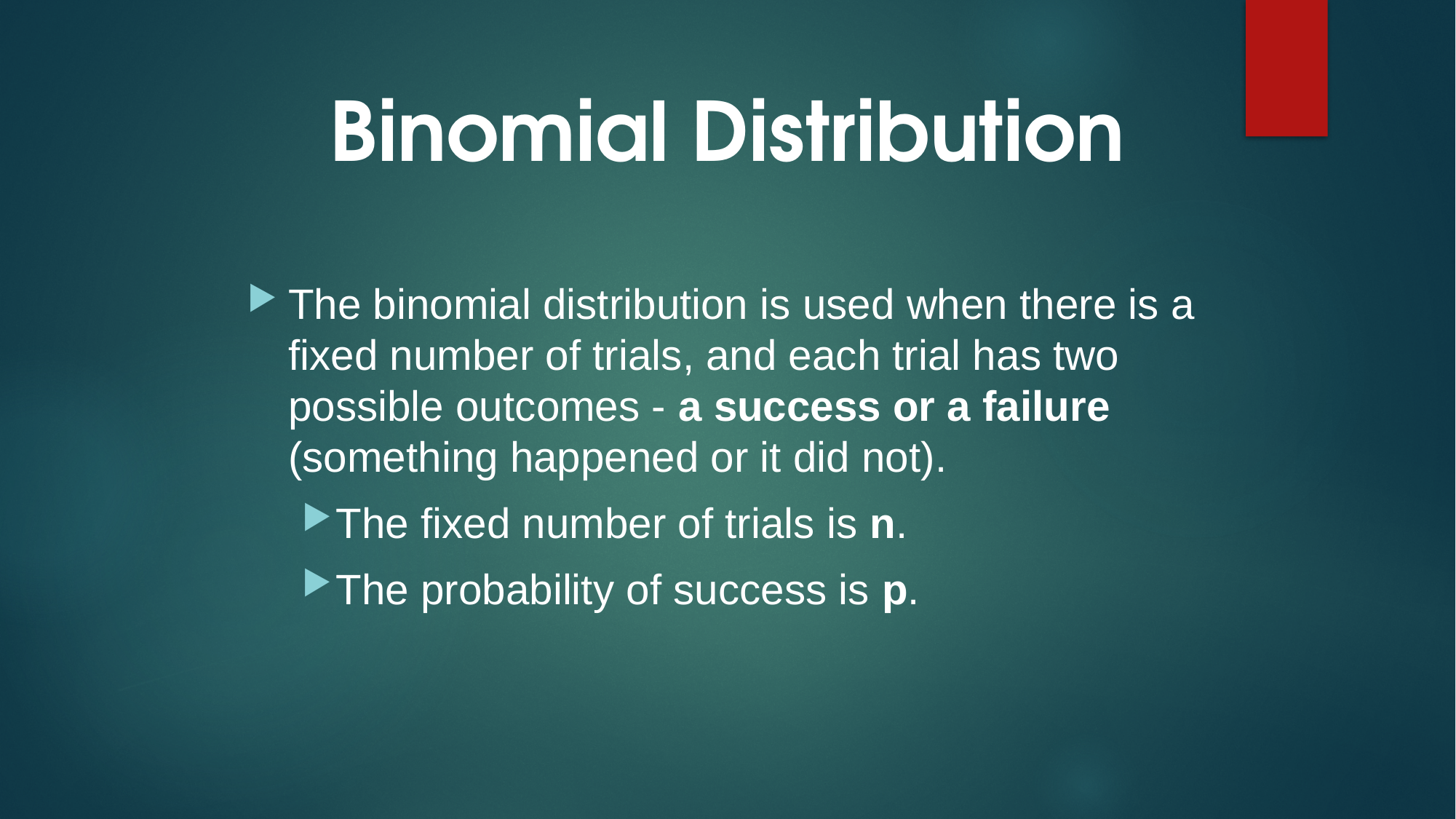

Binomial Distribution

The binomial distribution is used when there is a fixed number of trials, and each trial has two possible outcomes - a success or a failure (something happened or it did not).
The fixed number of trials is n.
The probability of success is p.